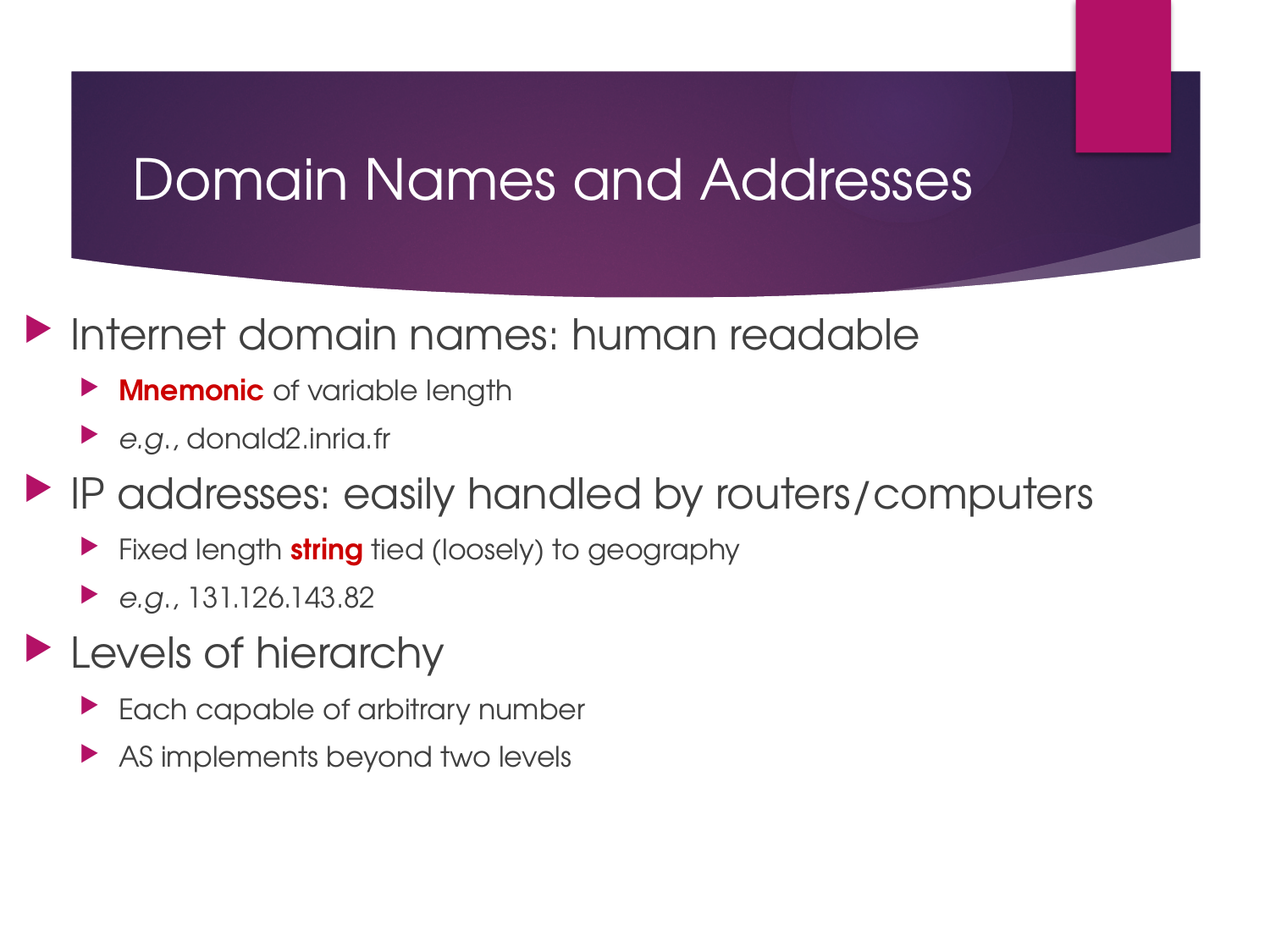

# Domain Names and Addresses
Internet domain names: human readable
Mnemonic of variable length
e.g., donald2.inria.fr
IP addresses: easily handled by routers/computers
Fixed length string tied (loosely) to geography
e.g., 131.126.143.82
Levels of hierarchy
Each capable of arbitrary number
AS implements beyond two levels